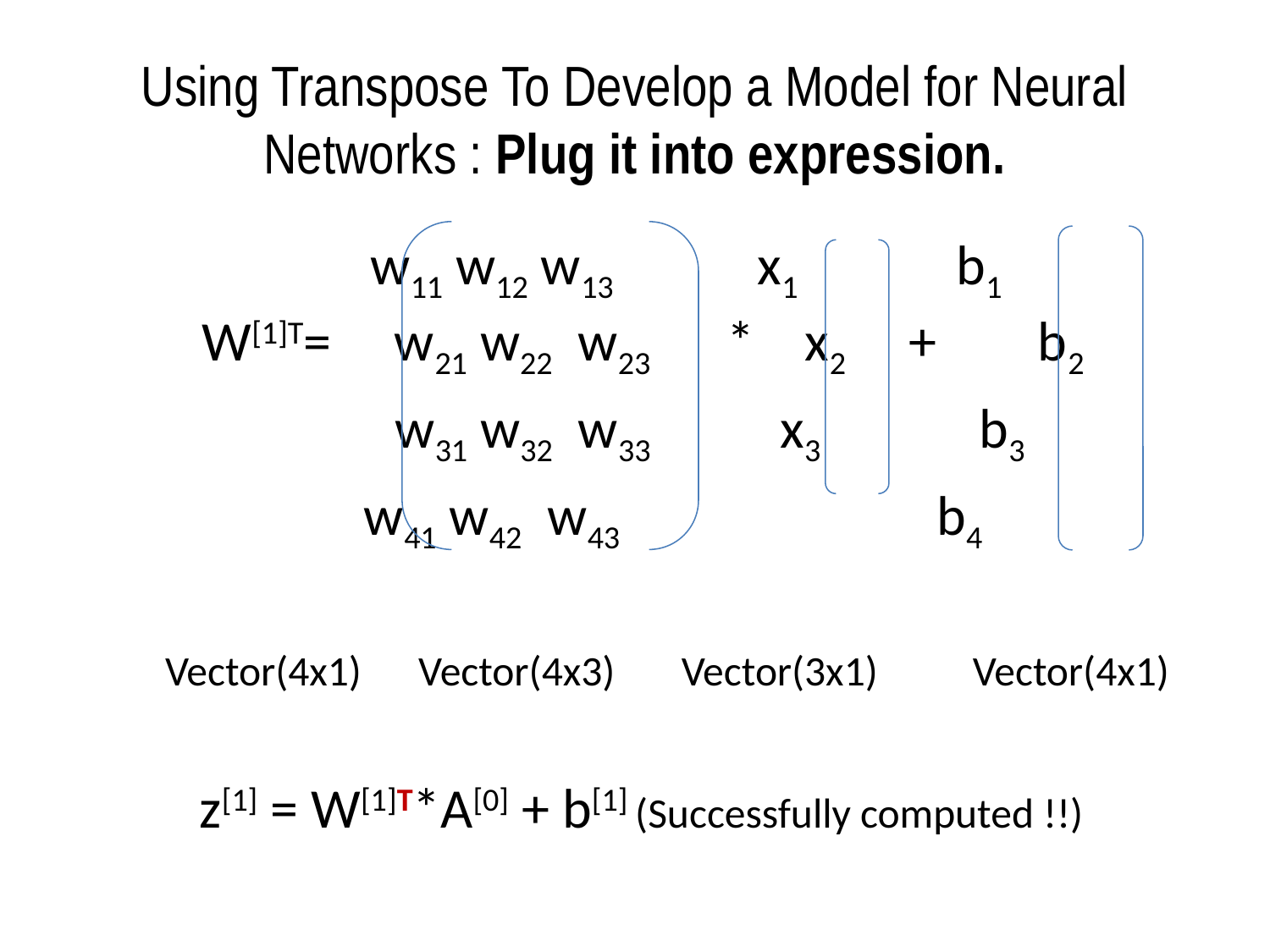

# Using Transpose To Develop a Model for Neural Networks : Plug it into expression.

                                  w11 w12 w13                    x1                      b1                   	W[1]T=     w21 w22  w23      *    x2     +        b2
                             w31 w32  w33                  x3                      b3
                                        w41 w42  w43                                            b4

       Vector(4x1)      Vector(4x3)       Vector(3x1)          Vector(4x1)

 z[1] = W[1]T*A[0] + b[1] (Successfully computed !!)